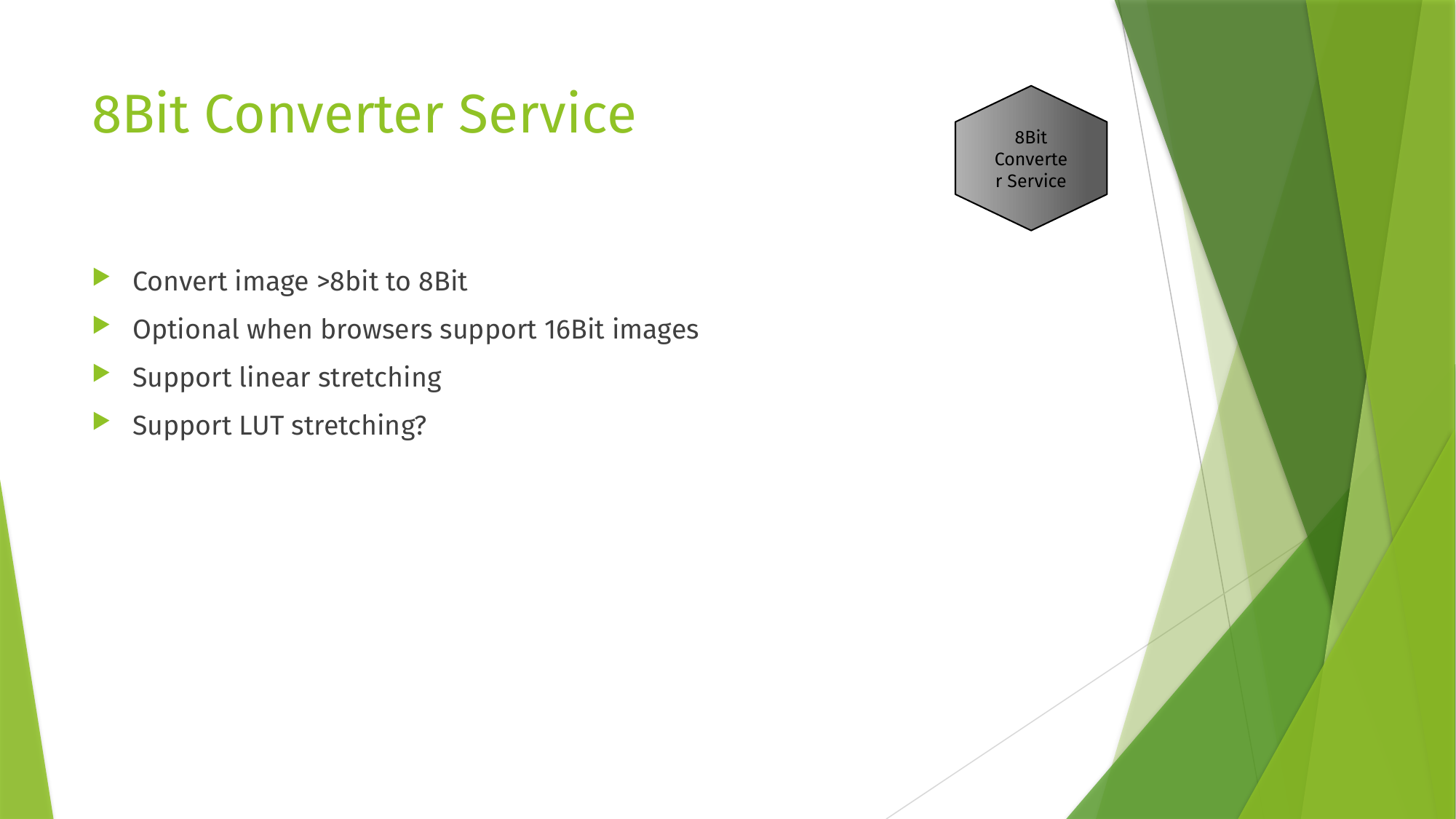

# 8Bit Converter Service
8Bit Converter Service
Convert image >8bit to 8Bit
Optional when browsers support 16Bit images
Support linear stretching
Support LUT stretching?